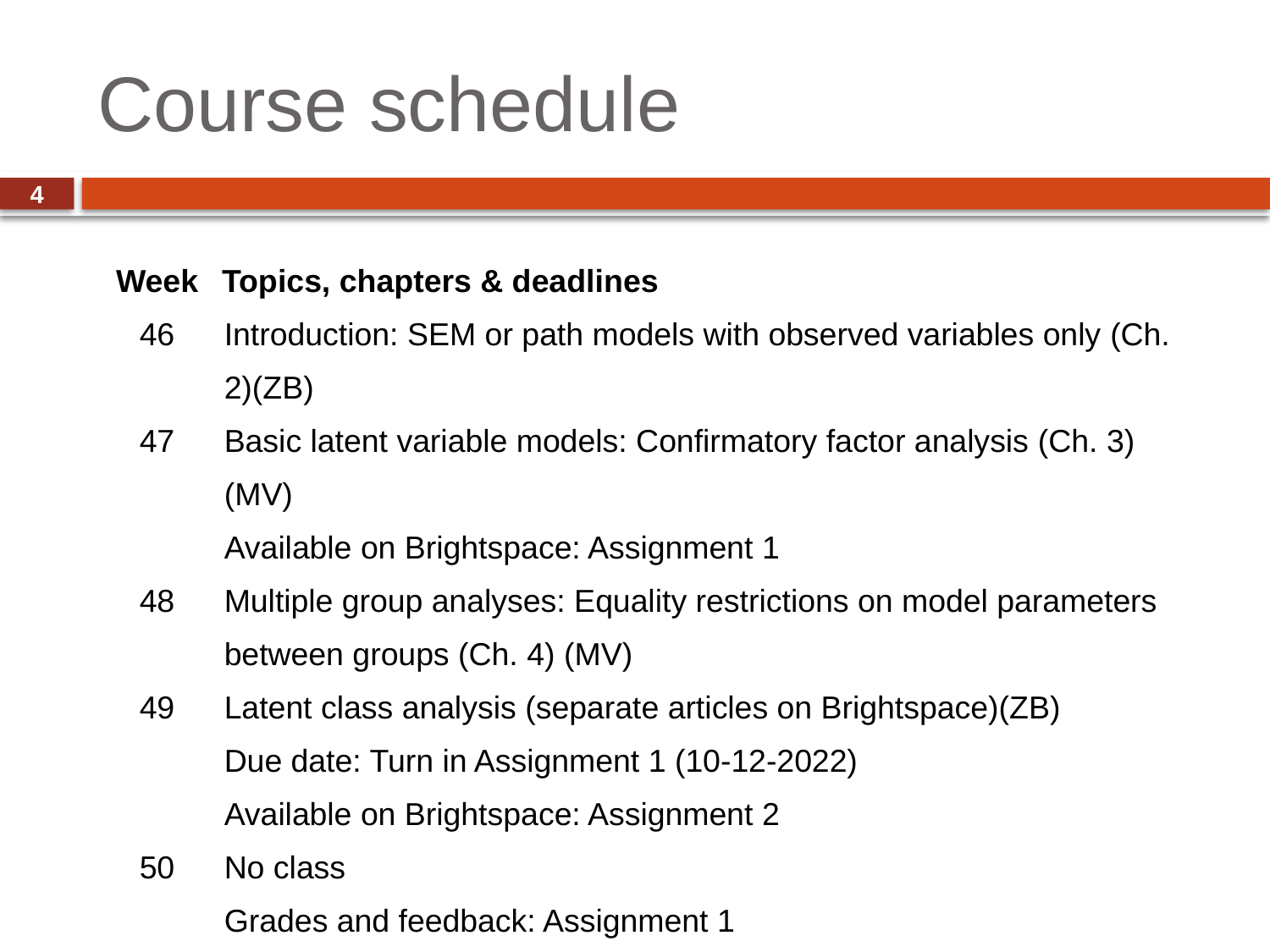

# Course schedule
4
| Week | Topics, chapters & deadlines |
| --- | --- |
| 46 | Introduction: SEM or path models with observed variables only (Ch. 2)(ZB) |
| 47 | Basic latent variable models: Confirmatory factor analysis (Ch. 3)(MV) Available on Brightspace: Assignment 1 |
| 48 | Multiple group analyses: Equality restrictions on model parameters between groups (Ch. 4) (MV) |
| 49 | Latent class analysis (separate articles on Brightspace)(ZB) Due date: Turn in Assignment 1 (10-12-2022) Available on Brightspace: Assignment 2 |
| 50 | No class Grades and feedback: Assignment 1 |